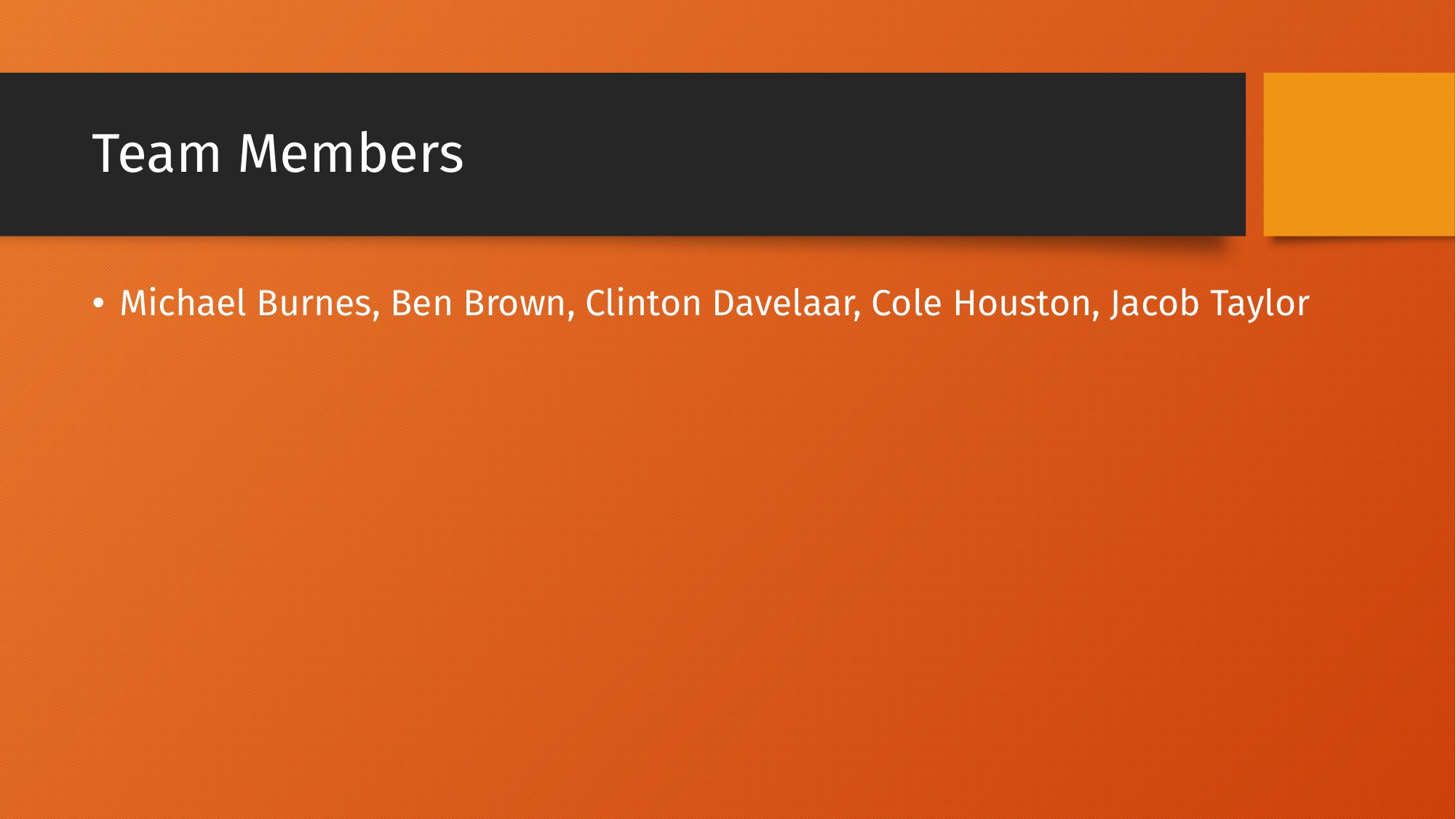

# Team Members
Michael Burnes, Ben Brown, Clinton Davelaar, Cole Houston, Jacob Taylor